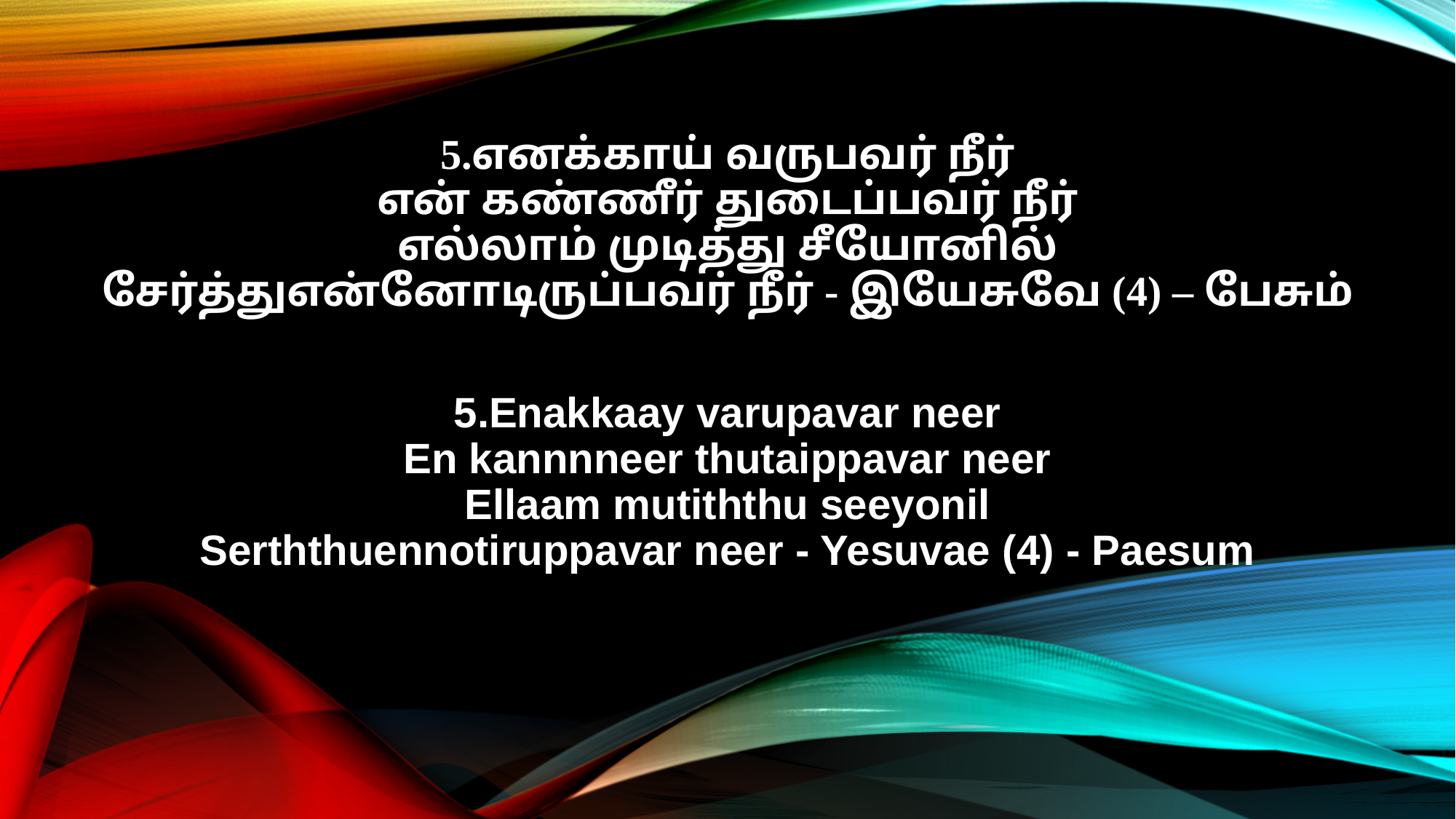

5.எனக்காய் வருபவர் நீர்
என் கண்ணீர் துடைப்பவர் நீர்
எல்லாம் முடித்து சீயோனில்
சேர்த்துஎன்னோடிருப்பவர் நீர் - இயேசுவே (4) – பேசும்

5.Enakkaay varupavar neer
En kannnneer thutaippavar neer
Ellaam mutiththu seeyonil
Serththuennotiruppavar neer - Yesuvae (4) - Paesum